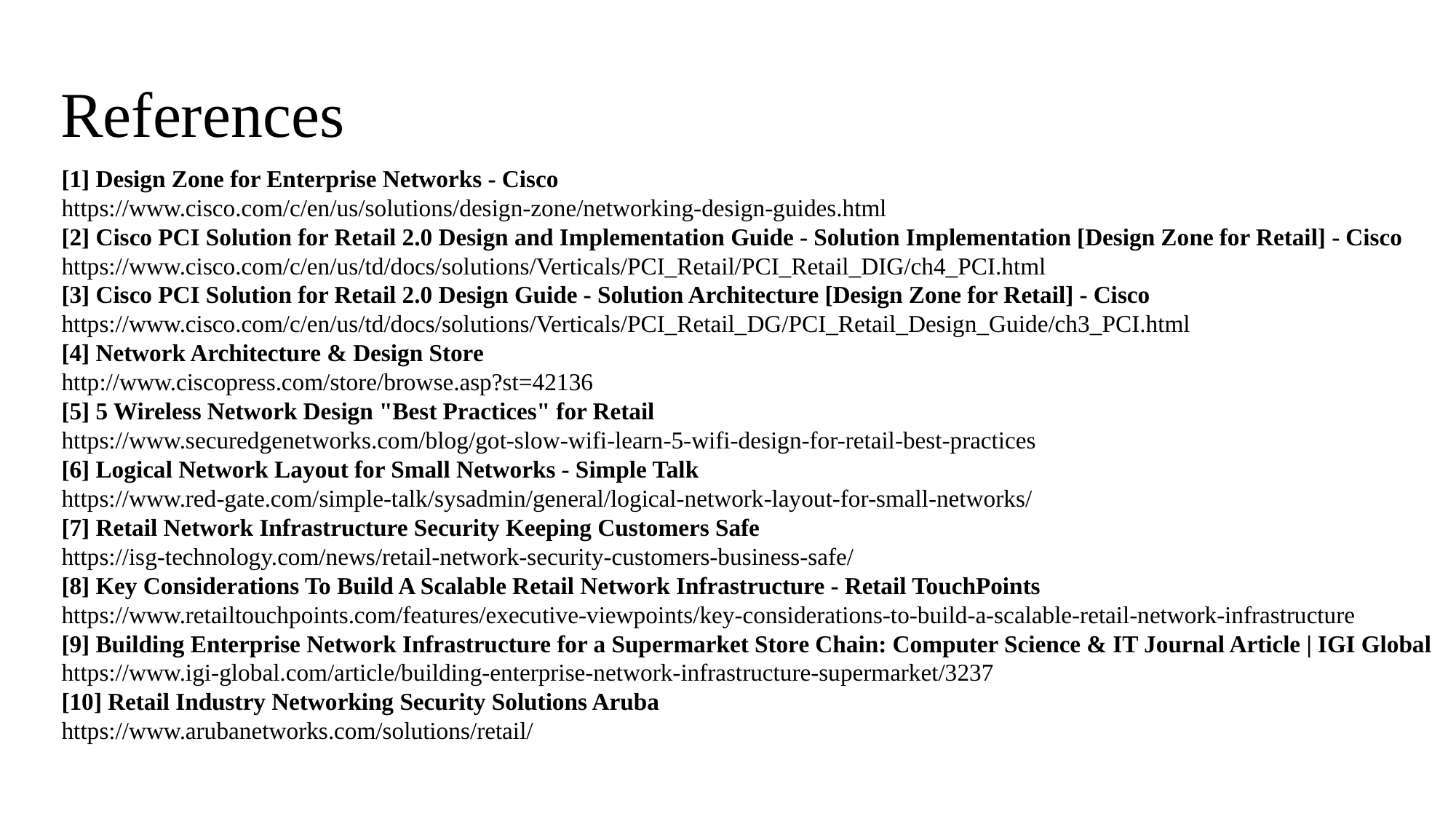

# References

  [1] Design Zone for Enterprise Networks - Cisco
  https://www.cisco.com/c/en/us/solutions/design-zone/networking-design-guides.html
  [2] Cisco PCI Solution for Retail 2.0 Design and Implementation Guide - Solution Implementation [Design Zone for Retail] - Cisco
  https://www.cisco.com/c/en/us/td/docs/solutions/Verticals/PCI_Retail/PCI_Retail_DIG/ch4_PCI.html
  [3] Cisco PCI Solution for Retail 2.0 Design Guide - Solution Architecture [Design Zone for Retail] - Cisco
  https://www.cisco.com/c/en/us/td/docs/solutions/Verticals/PCI_Retail_DG/PCI_Retail_Design_Guide/ch3_PCI.html
  [4] Network Architecture & Design Store
  http://www.ciscopress.com/store/browse.asp?st=42136
  [5] 5 Wireless Network Design "Best Practices" for Retail
  https://www.securedgenetworks.com/blog/got-slow-wifi-learn-5-wifi-design-for-retail-best-practices
  [6] Logical Network Layout for Small Networks - Simple Talk
  https://www.red-gate.com/simple-talk/sysadmin/general/logical-network-layout-for-small-networks/
  [7] Retail Network Infrastructure Security Keeping Customers Safe
  https://isg-technology.com/news/retail-network-security-customers-business-safe/
  [8] Key Considerations To Build A Scalable Retail Network Infrastructure - Retail TouchPoints
  https://www.retailtouchpoints.com/features/executive-viewpoints/key-considerations-to-build-a-scalable-retail-network-infrastructure
  [9] Building Enterprise Network Infrastructure for a Supermarket Store Chain: Computer Science & IT Journal Article | IGI Global
  https://www.igi-global.com/article/building-enterprise-network-infrastructure-supermarket/3237
  [10] Retail Industry Networking Security Solutions Aruba
  https://www.arubanetworks.com/solutions/retail/